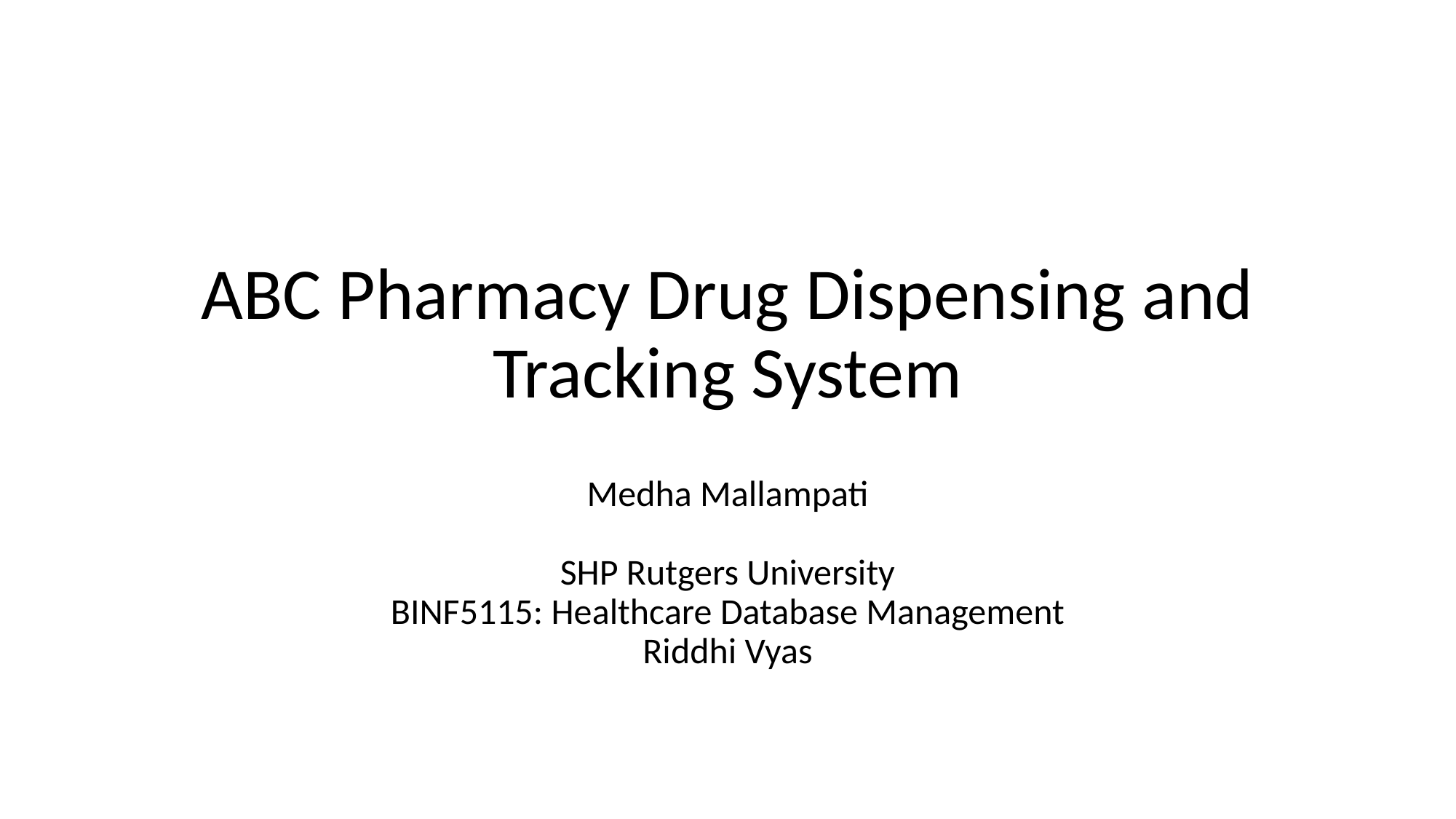

# ABC Pharmacy Drug Dispensing and Tracking System
Medha Mallampati
SHP Rutgers University
BINF5115: Healthcare Database Management
Riddhi Vyas